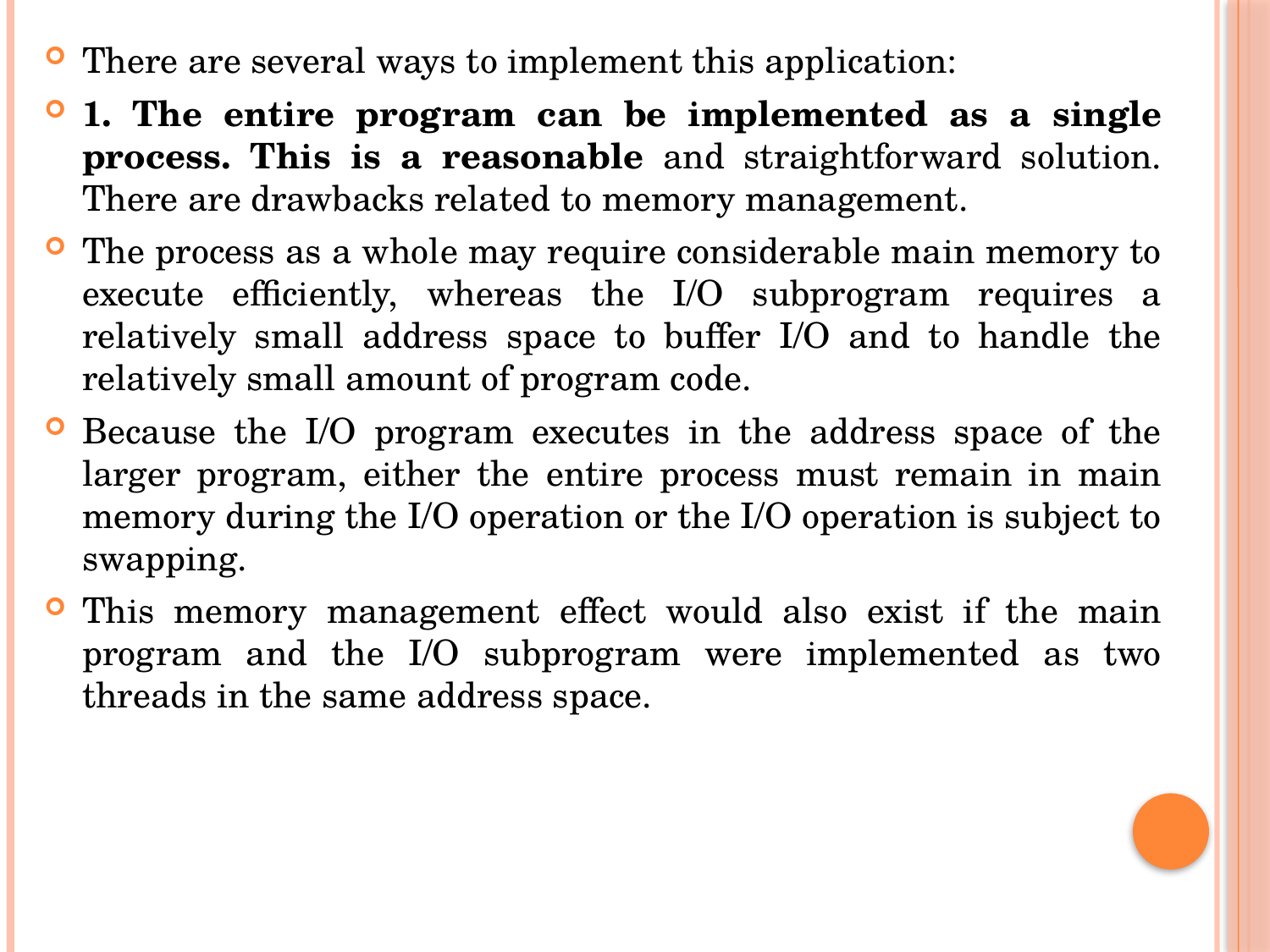

There are several ways to implement this application:
1. The entire program can be implemented as a single process. This is a reasonable and straightforward solution. There are drawbacks related to memory management.
The process as a whole may require considerable main memory to execute efficiently, whereas the I/O subprogram requires a relatively small address space to buffer I/O and to handle the relatively small amount of program code.
Because the I/O program executes in the address space of the larger program, either the entire process must remain in main memory during the I/O operation or the I/O operation is subject to swapping.
This memory management effect would also exist if the main program and the I/O subprogram were implemented as two threads in the same address space.